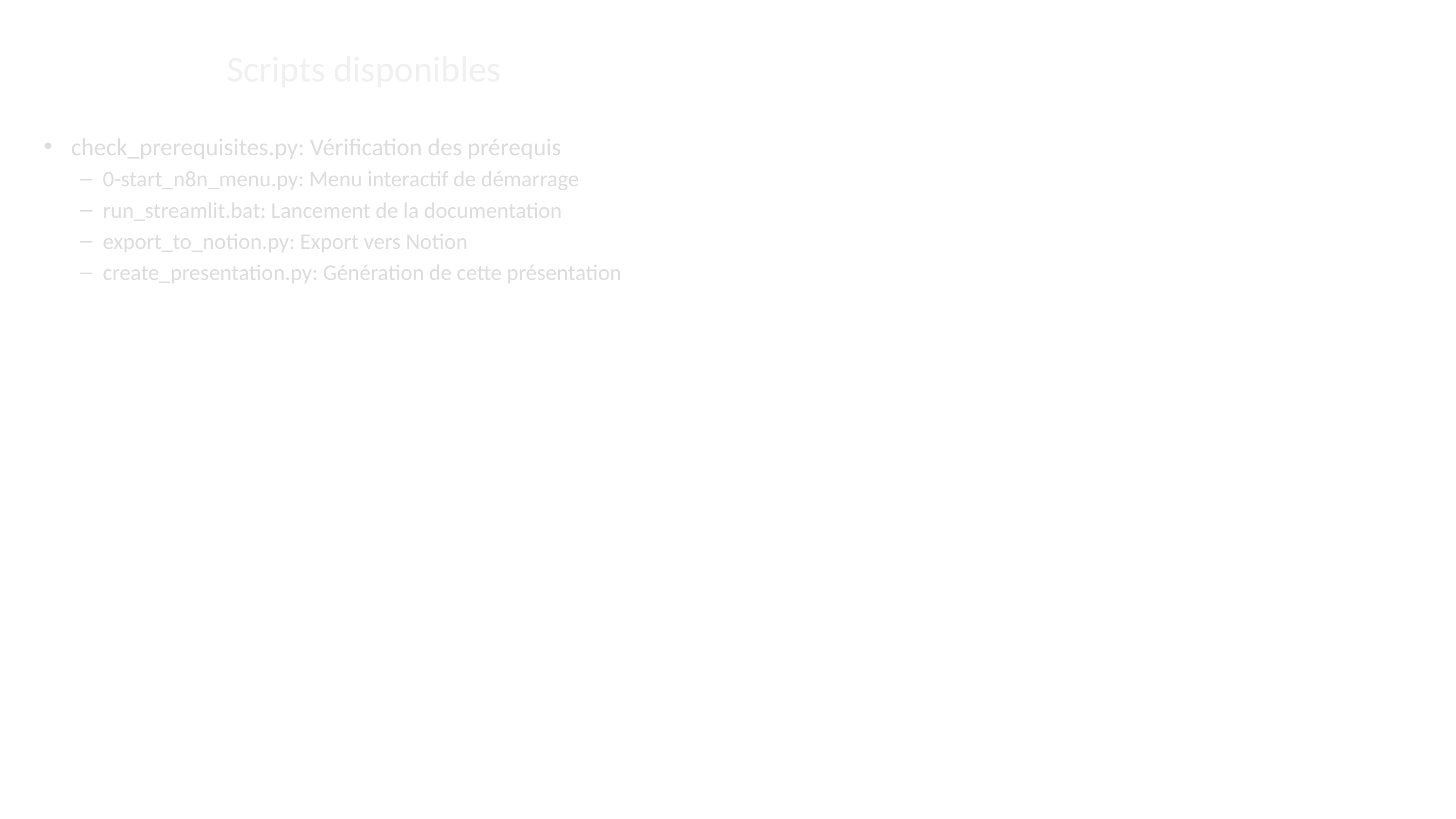

# Scripts disponibles
check_prerequisites.py: Vérification des prérequis
0-start_n8n_menu.py: Menu interactif de démarrage
run_streamlit.bat: Lancement de la documentation
export_to_notion.py: Export vers Notion
create_presentation.py: Génération de cette présentation